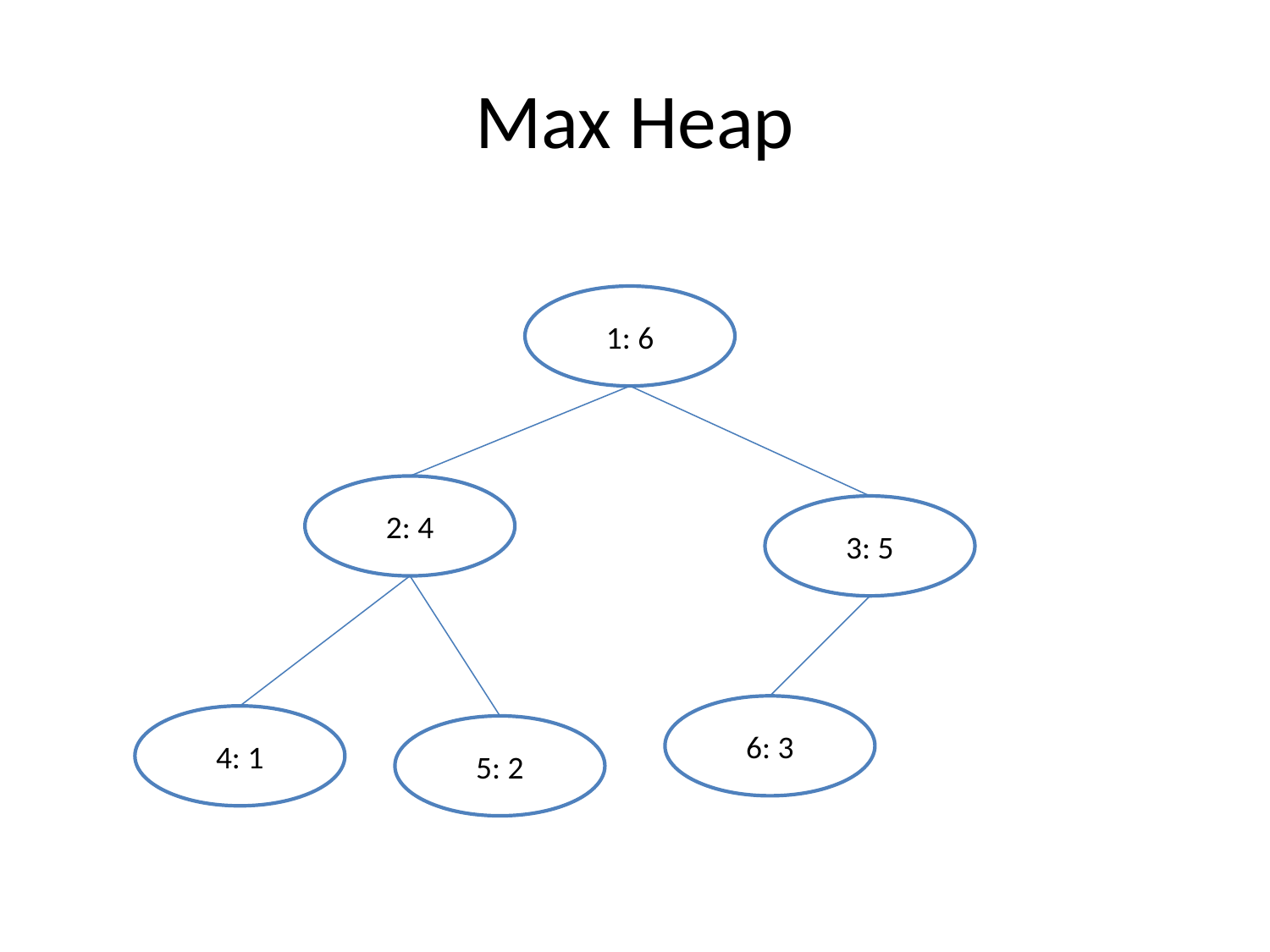

# Max Heap
1: 6
2: 4
3: 5
6: 3
4: 1
5: 2